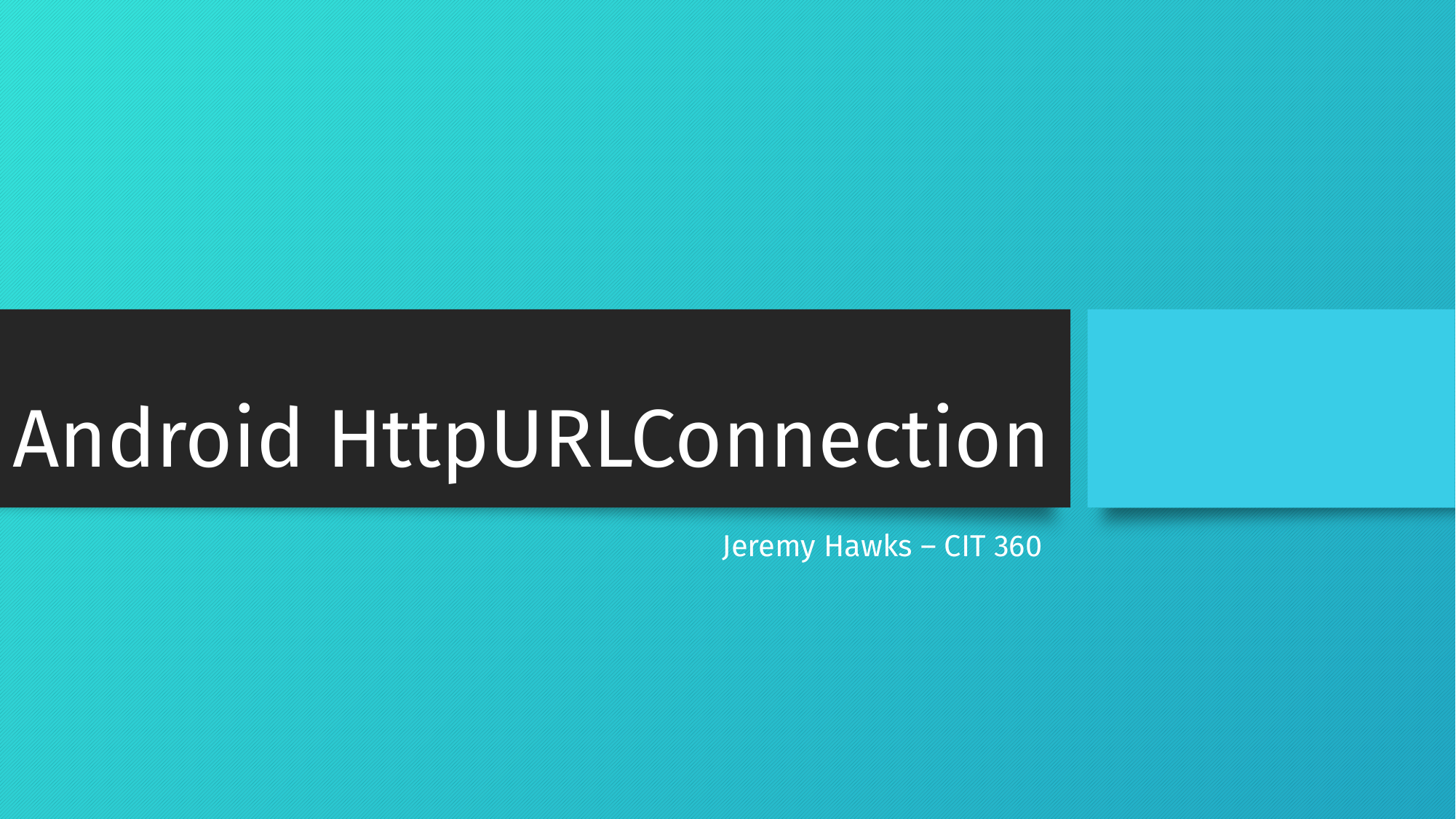

# Android HttpURLConnection
Jeremy Hawks – CIT 360